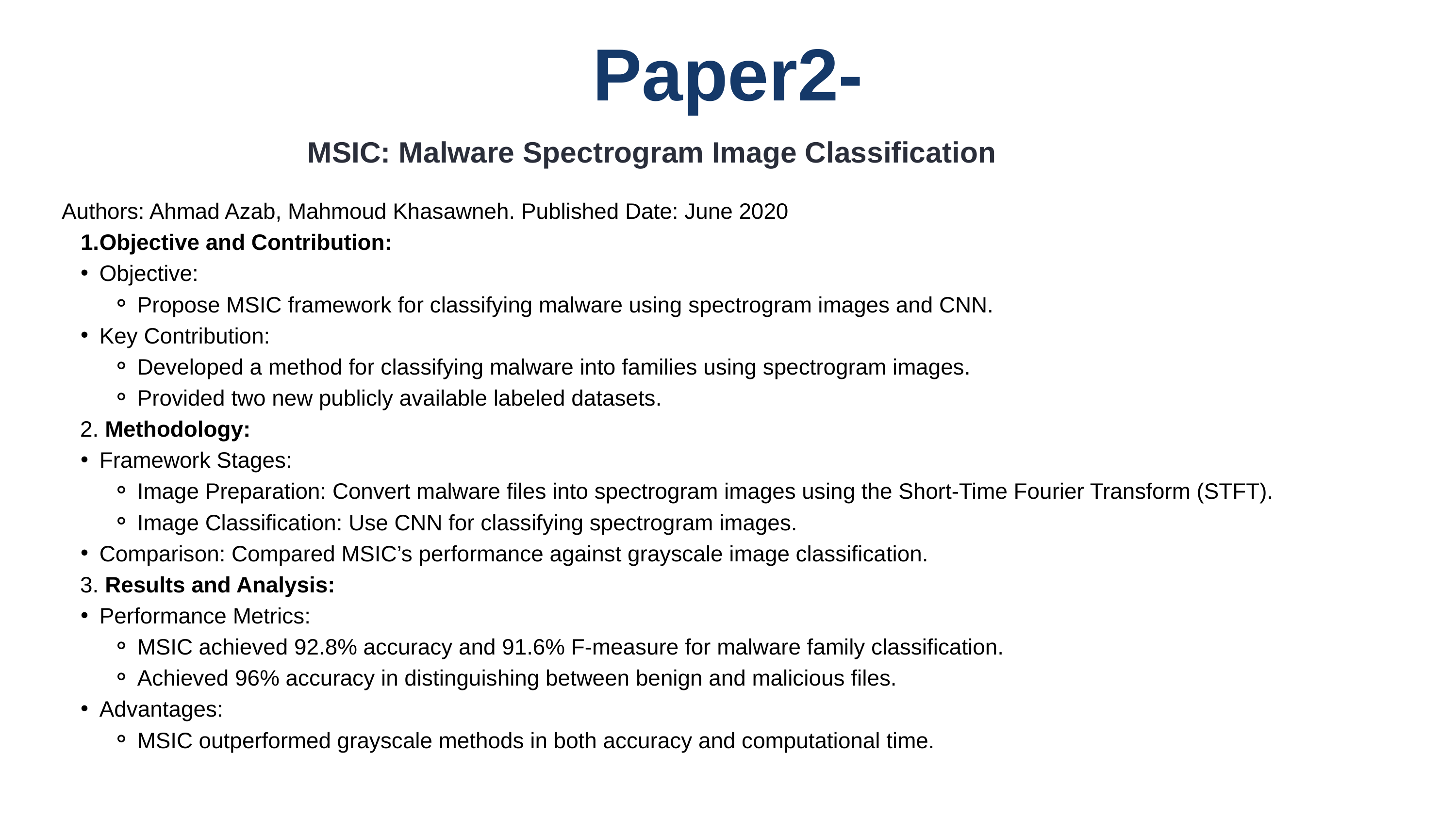

Paper2-
MSIC: Malware Spectrogram Image Classification
Authors: Ahmad Azab, Mahmoud Khasawneh. Published Date: June 2020
Objective and Contribution:
Objective:
Propose MSIC framework for classifying malware using spectrogram images and CNN.
Key Contribution:
Developed a method for classifying malware into families using spectrogram images.
Provided two new publicly available labeled datasets.
   2. Methodology:
Framework Stages:
Image Preparation: Convert malware files into spectrogram images using the Short-Time Fourier Transform (STFT).
Image Classification: Use CNN for classifying spectrogram images.
Comparison: Compared MSIC’s performance against grayscale image classification.
   3. Results and Analysis:
Performance Metrics:
MSIC achieved 92.8% accuracy and 91.6% F-measure for malware family classification.
Achieved 96% accuracy in distinguishing between benign and malicious files.
Advantages:
MSIC outperformed grayscale methods in both accuracy and computational time.